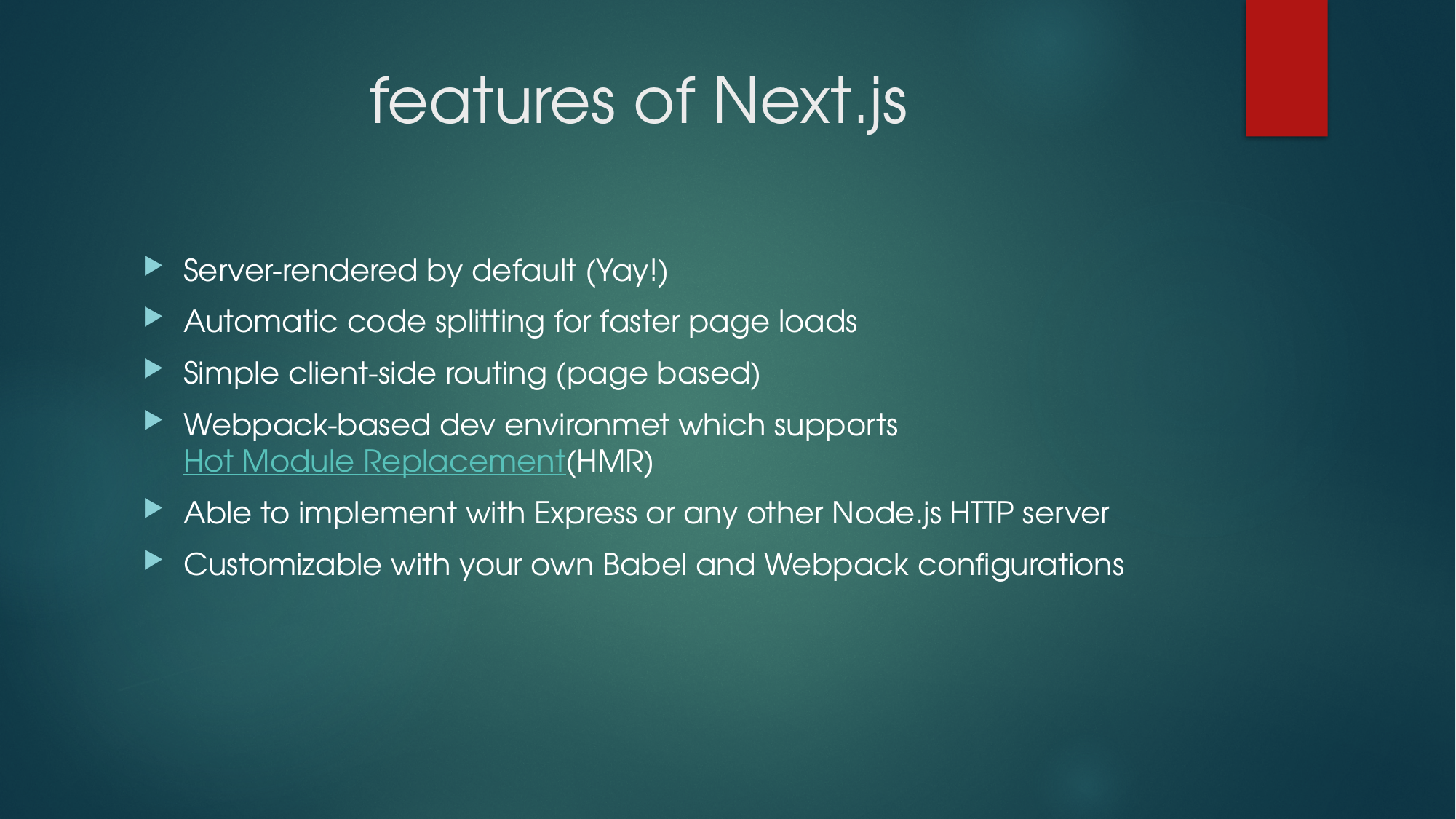

# features of Next.js
Server-rendered by default (Yay!)
Automatic code splitting for faster page loads
Simple client-side routing (page based)
Webpack-based dev environmet which supports Hot Module Replacement(HMR)
Able to implement with Express or any other Node.js HTTP server
Customizable with your own Babel and Webpack configurations